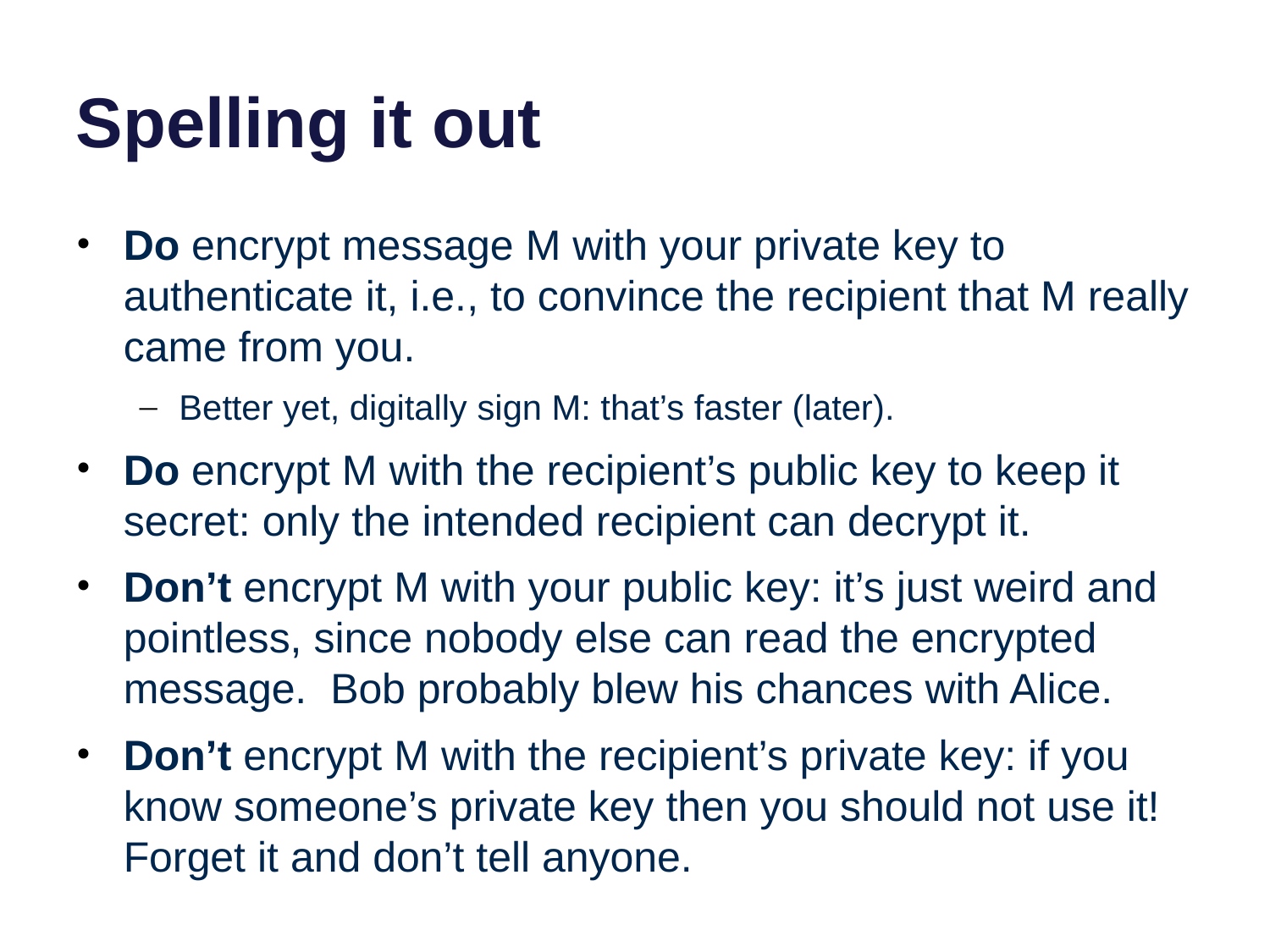

# Spelling it out
Do encrypt message M with your private key to authenticate it, i.e., to convince the recipient that M really came from you.
Better yet, digitally sign M: that’s faster (later).
Do encrypt M with the recipient’s public key to keep it secret: only the intended recipient can decrypt it.
Don’t encrypt M with your public key: it’s just weird and pointless, since nobody else can read the encrypted message.  Bob probably blew his chances with Alice.
Don’t encrypt M with the recipient’s private key: if you know someone’s private key then you should not use it!  Forget it and don’t tell anyone.